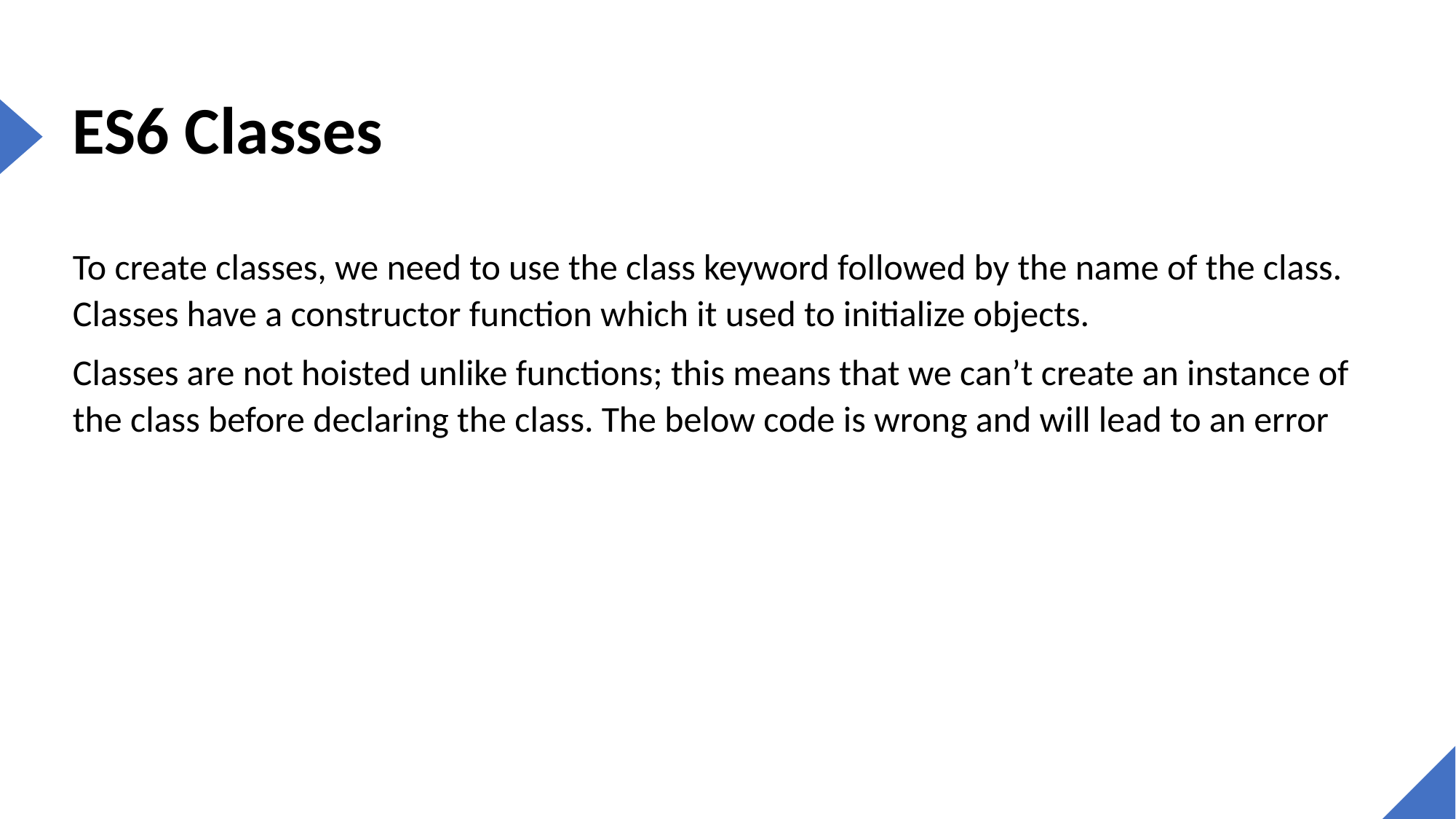

# ES6 Classes
To create classes, we need to use the class keyword followed by the name of the class. Classes have a constructor function which it used to initialize objects.
Classes are not hoisted unlike functions; this means that we can’t create an instance of the class before declaring the class. The below code is wrong and will lead to an error